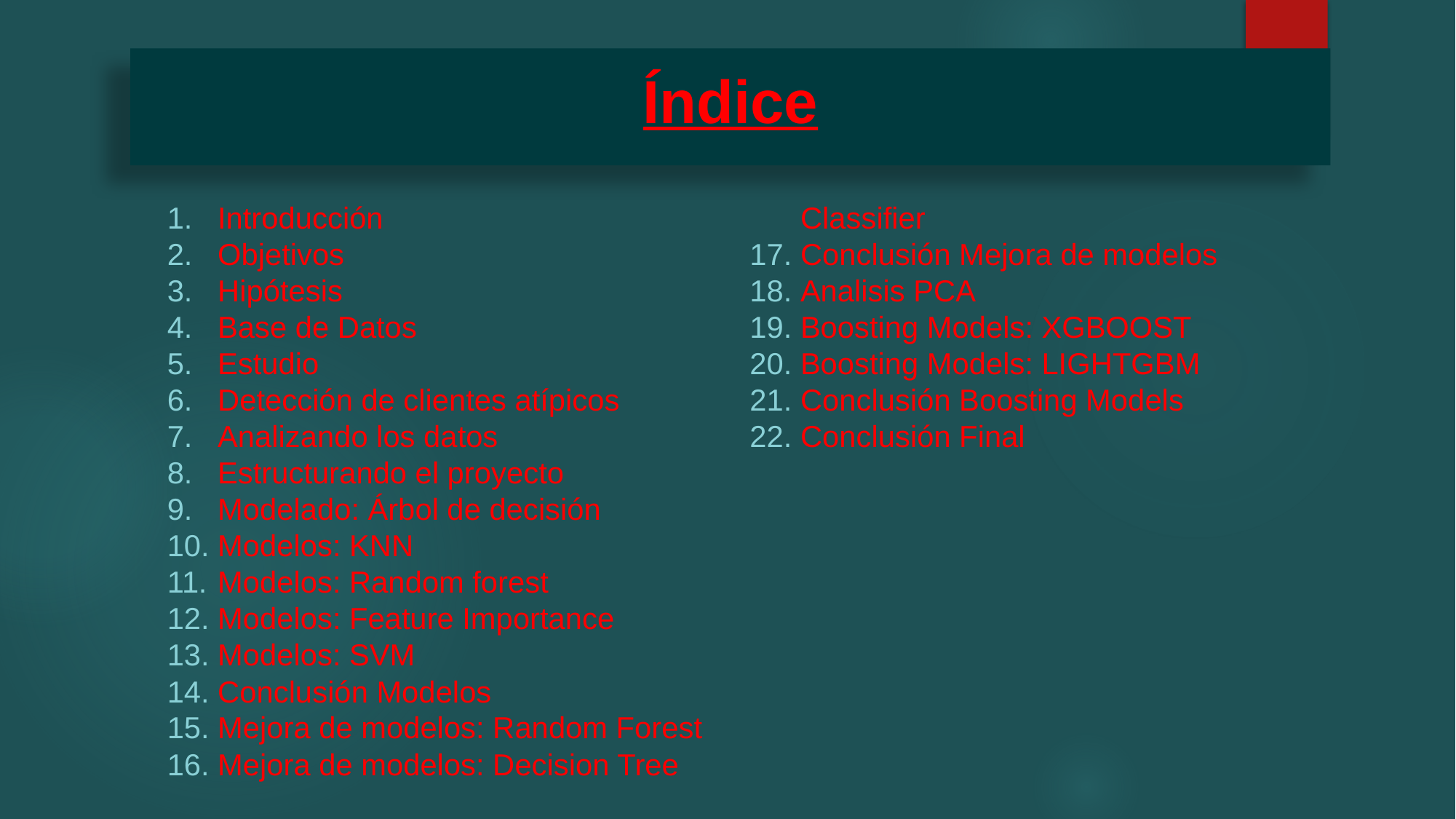

# Índice
Introducción
Objetivos
Hipótesis
Base de Datos
Estudio
Detección de clientes atípicos
Analizando los datos
Estructurando el proyecto
Modelado: Árbol de decisión
Modelos: KNN
Modelos: Random forest
Modelos: Feature Importance
Modelos: SVM
Conclusión Modelos
Mejora de modelos: Random Forest
Mejora de modelos: Decision Tree Classifier
Conclusión Mejora de modelos
Analisis PCA
Boosting Models: XGBOOST
Boosting Models: LIGHTGBM
Conclusión Boosting Models
Conclusión Final